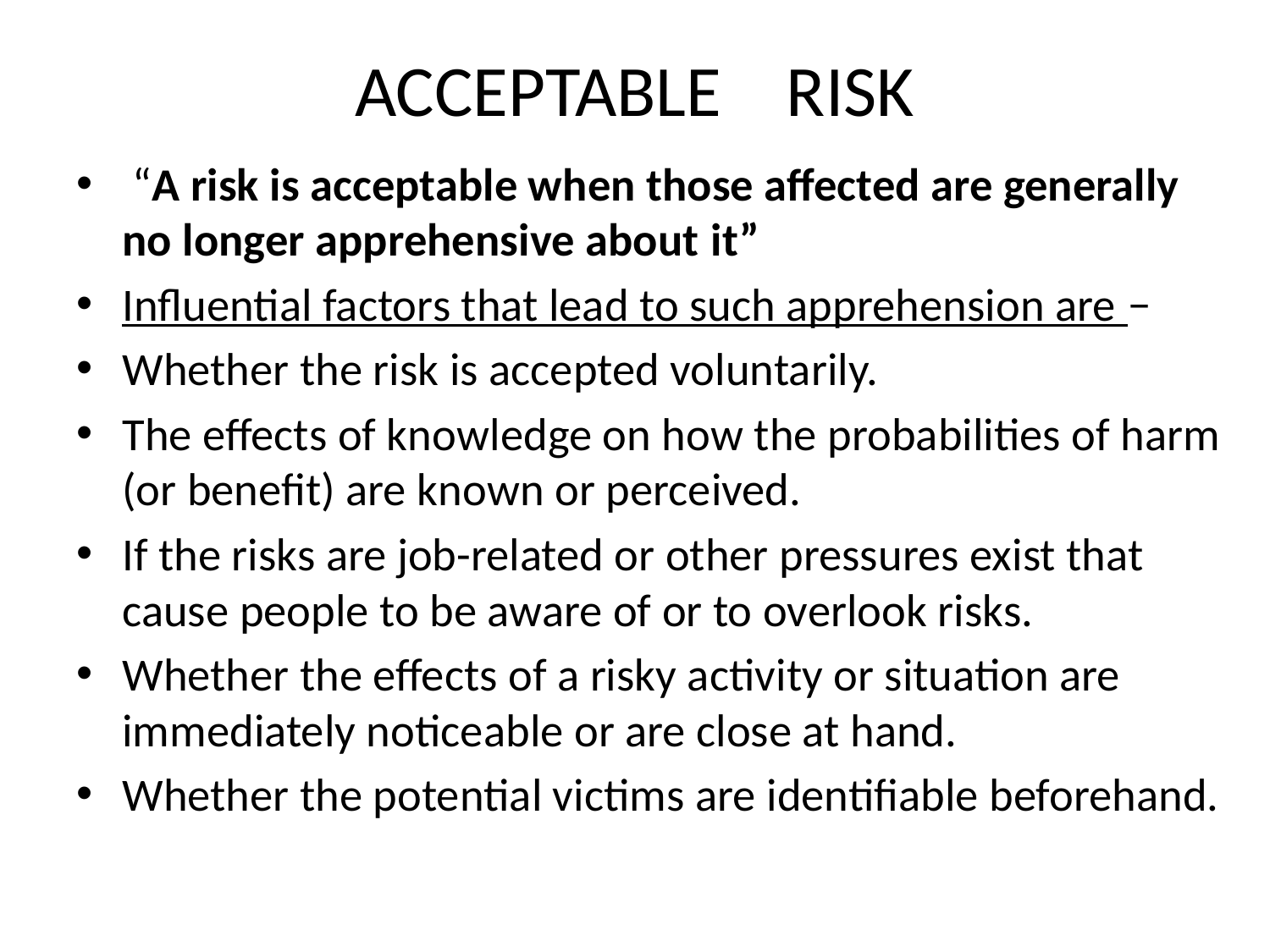

# ACCEPTABLE    RISK
 “A risk is acceptable when those affected are generally no longer apprehensive about it”
Influential factors that lead to such apprehension are −
Whether the risk is accepted voluntarily.
The effects of knowledge on how the probabilities of harm (or benefit) are known or perceived.
If the risks are job-related or other pressures exist that cause people to be aware of or to overlook risks.
Whether the effects of a risky activity or situation are immediately noticeable or are close at hand.
Whether the potential victims are identifiable beforehand.